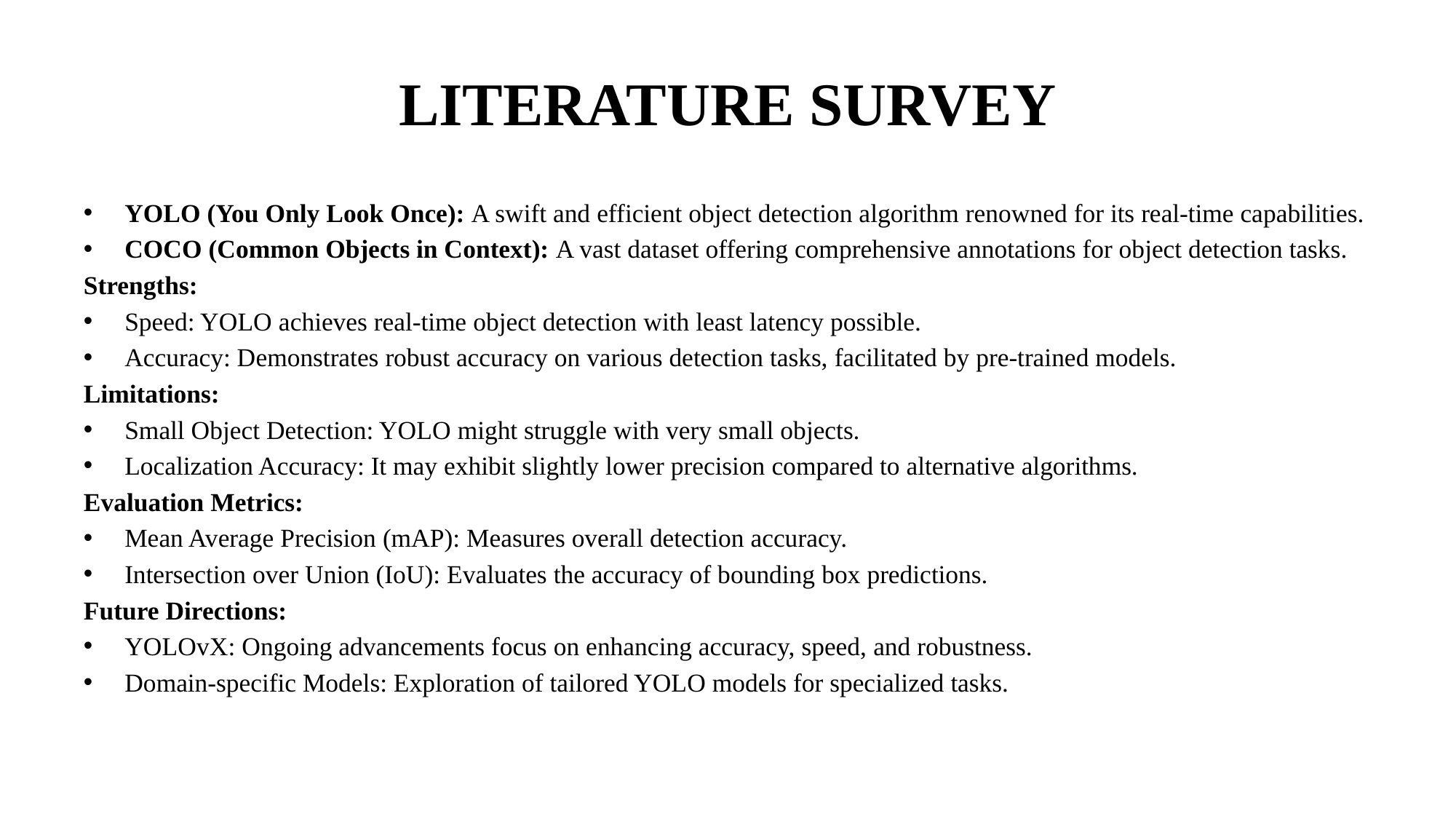

# LITERATURE SURVEY
YOLO (You Only Look Once): A swift and efficient object detection algorithm renowned for its real-time capabilities.
COCO (Common Objects in Context): A vast dataset offering comprehensive annotations for object detection tasks.
Strengths:
Speed: YOLO achieves real-time object detection with least latency possible.
Accuracy: Demonstrates robust accuracy on various detection tasks, facilitated by pre-trained models.
Limitations:
Small Object Detection: YOLO might struggle with very small objects.
Localization Accuracy: It may exhibit slightly lower precision compared to alternative algorithms.
Evaluation Metrics:
Mean Average Precision (mAP): Measures overall detection accuracy.
Intersection over Union (IoU): Evaluates the accuracy of bounding box predictions.
Future Directions:
YOLOvX: Ongoing advancements focus on enhancing accuracy, speed, and robustness.
Domain-specific Models: Exploration of tailored YOLO models for specialized tasks.